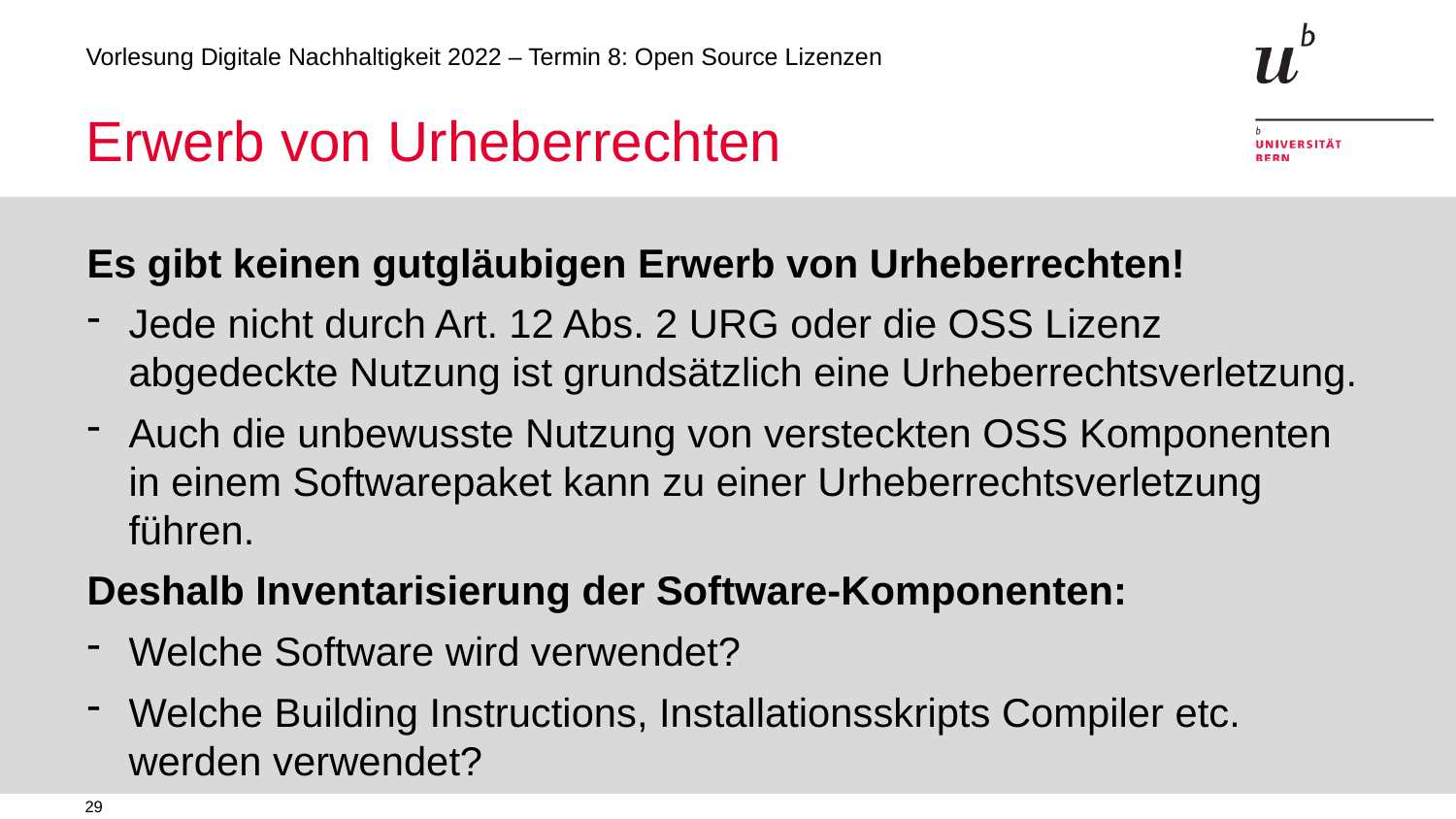

# Erwerb von Urheberrechten
Es gibt keinen gutgläubigen Erwerb von Urheberrechten!
Jede nicht durch Art. 12 Abs. 2 URG oder die OSS Lizenz abgedeckte Nutzung ist grundsätzlich eine Urheberrechtsverletzung.
Auch die unbewusste Nutzung von versteckten OSS Komponenten in einem Softwarepaket kann zu einer Urheberrechtsverletzung führen.
Deshalb Inventarisierung der Software-Komponenten:
Welche Software wird verwendet?
Welche Building Instructions, Installationsskripts Compiler etc. werden verwendet?